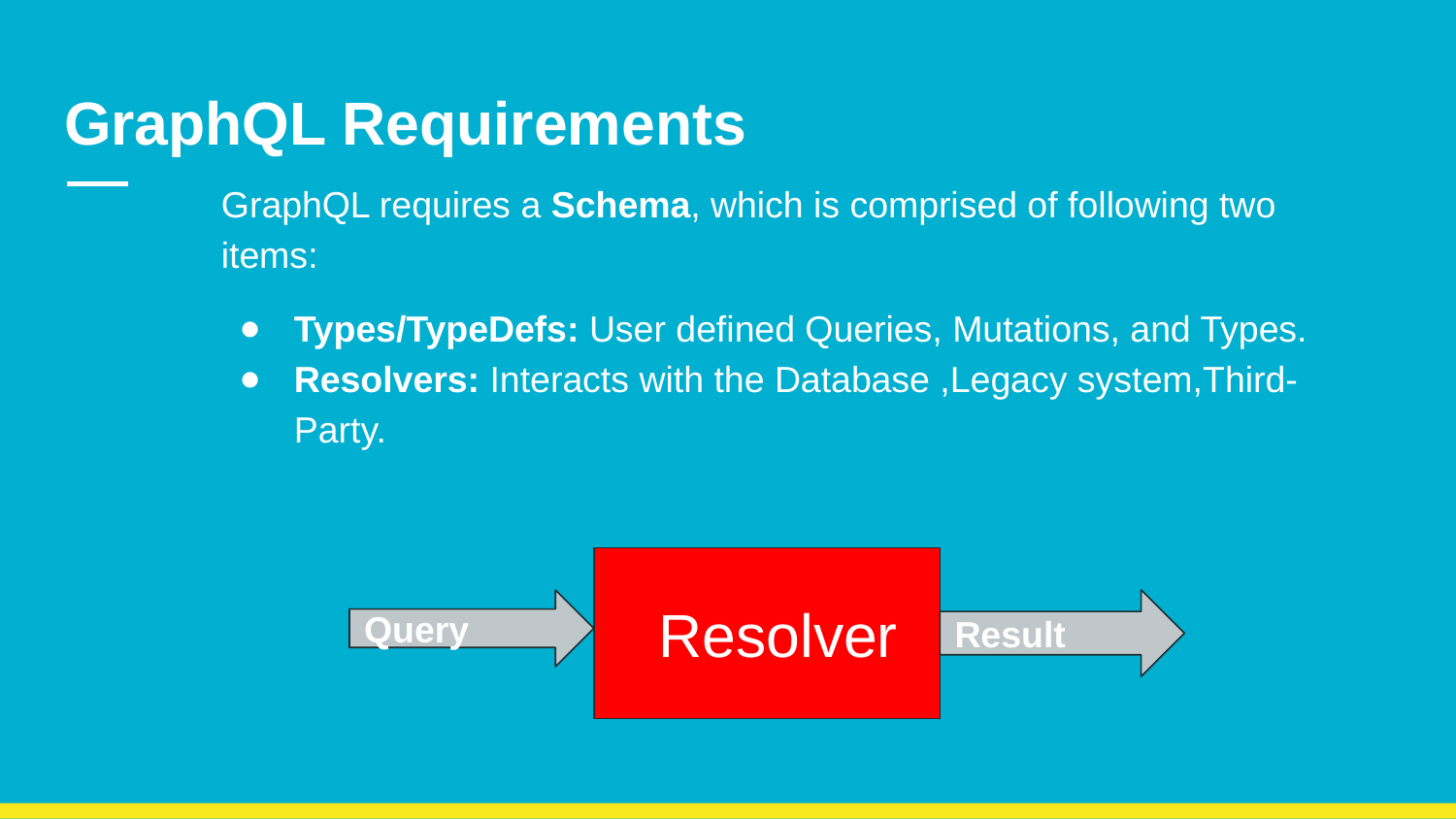

# GraphQL Requirements

GraphQL requires a Schema, which is comprised of following two items:
Types/TypeDefs: User defined Queries, Mutations, and Types.
Resolvers: Interacts with the Database ,Legacy system,Third-Party.

   Resolver
Query
Result